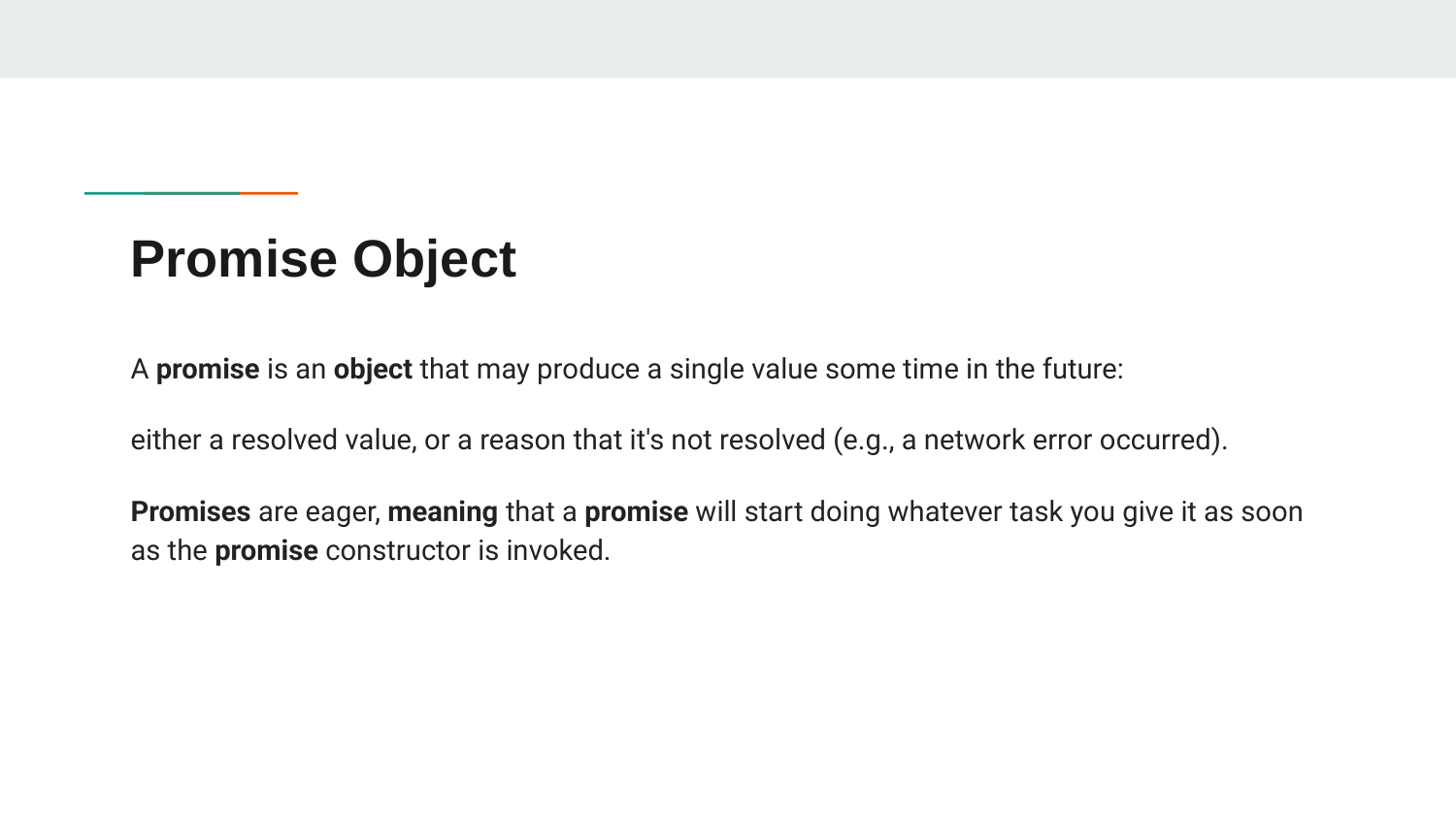

# Promise Object
A promise is an object that may produce a single value some time in the future:
either a resolved value, or a reason that it's not resolved (e.g., a network error occurred).
Promises are eager, meaning that a promise will start doing whatever task you give it as soon as the promise constructor is invoked.